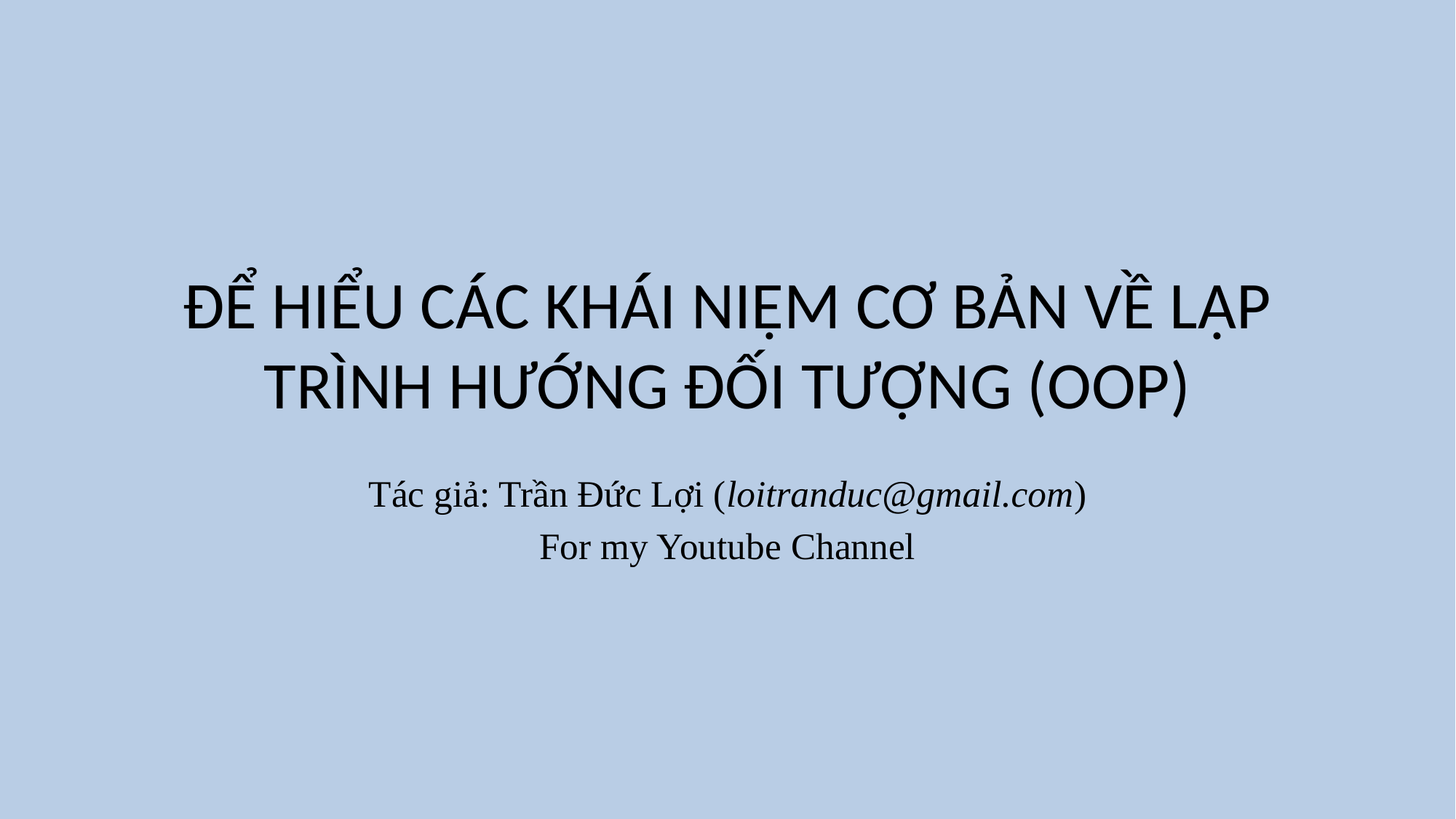

# ĐỂ HIỂU CÁC KHÁI NIỆM CƠ BẢN VỀ LẬP TRÌNH HƯỚNG ĐỐI TƯỢNG (OOP)
Tác giả: Trần Đức Lợi (loitranduc@gmail.com)
For my Youtube Channel